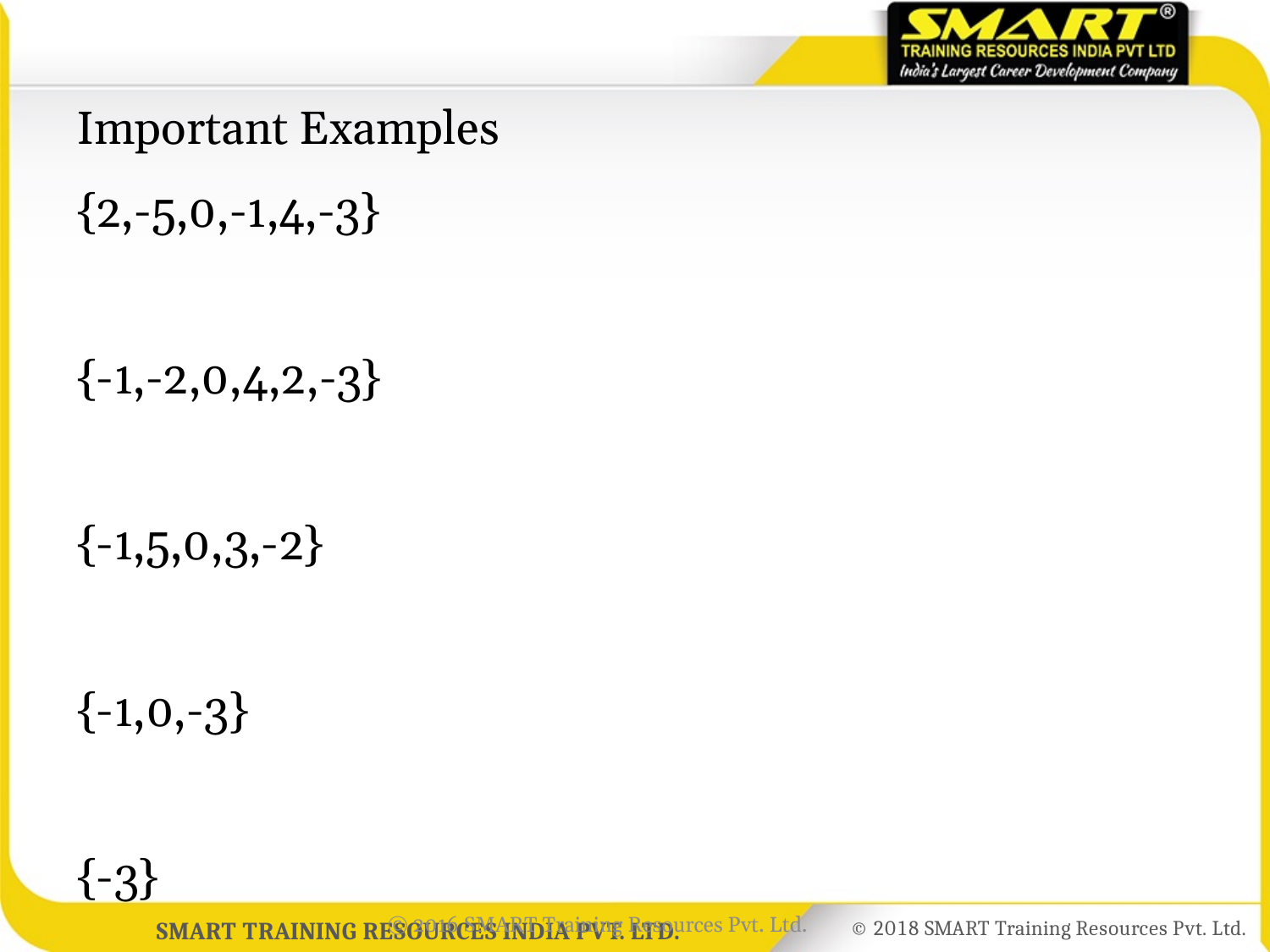

Important Examples
{2,-5,0,-1,4,-3}

{-1,-2,0,4,2,-3}

{-1,5,0,3,-2}

{-1,0,-3}

{-3}
© 2016 SMART Training Resources Pvt. Ltd.